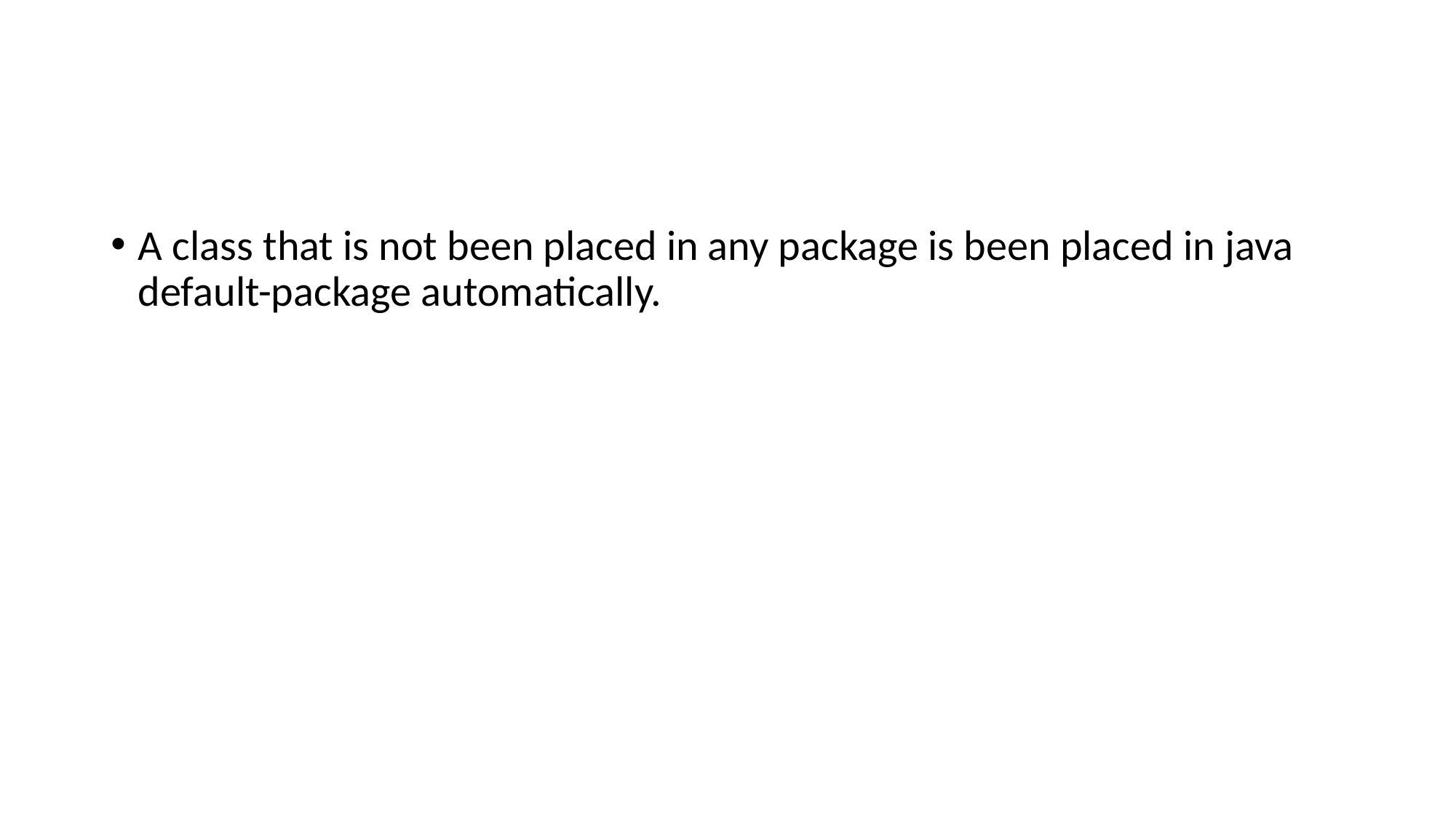

#
A class that is not been placed in any package is been placed in java default-package automatically.